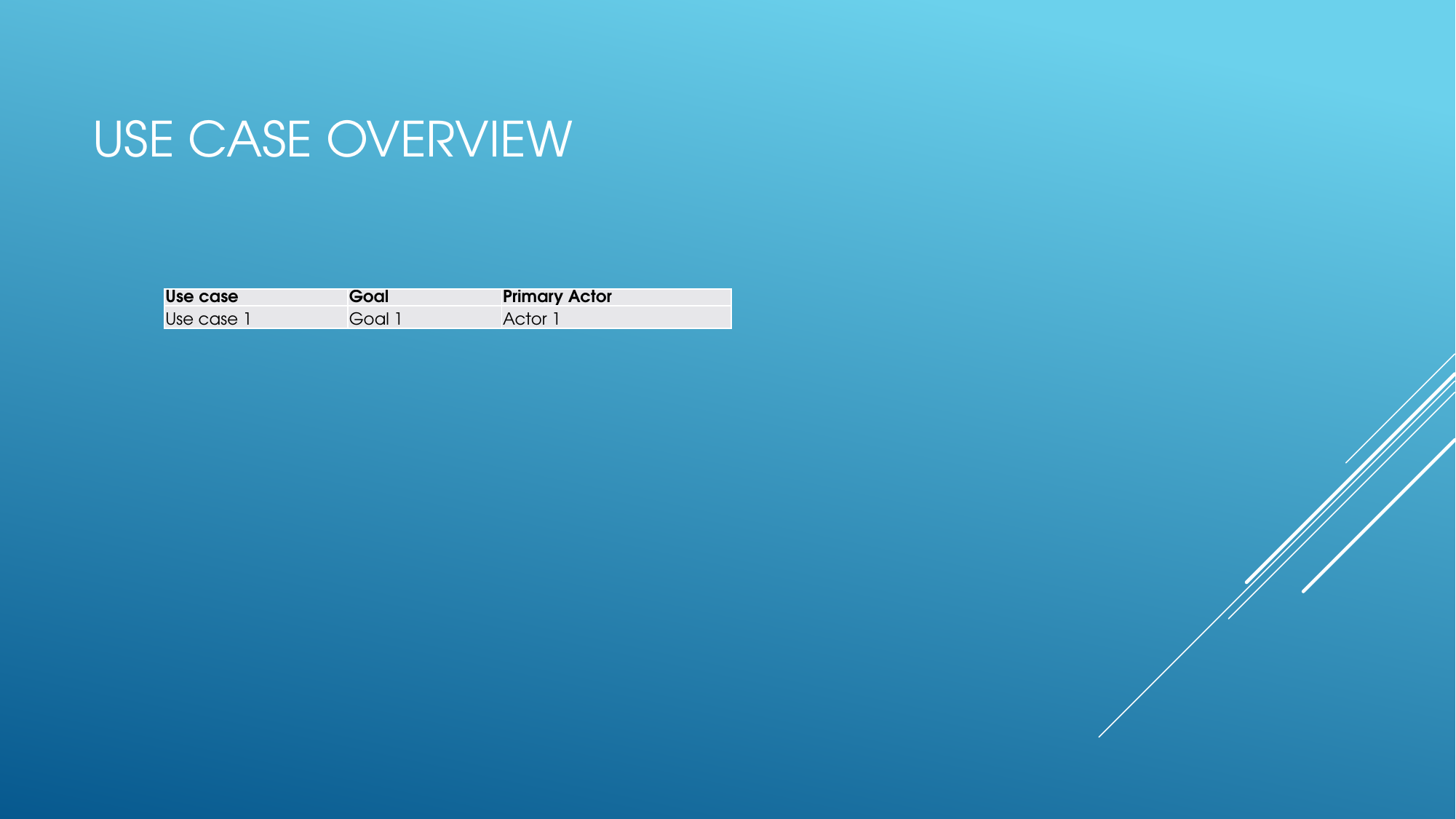

# Use case overview

| Use case | Goal | Primary Actor |
| --- | --- | --- |
| Use case 1 | Goal 1 | Actor 1 |